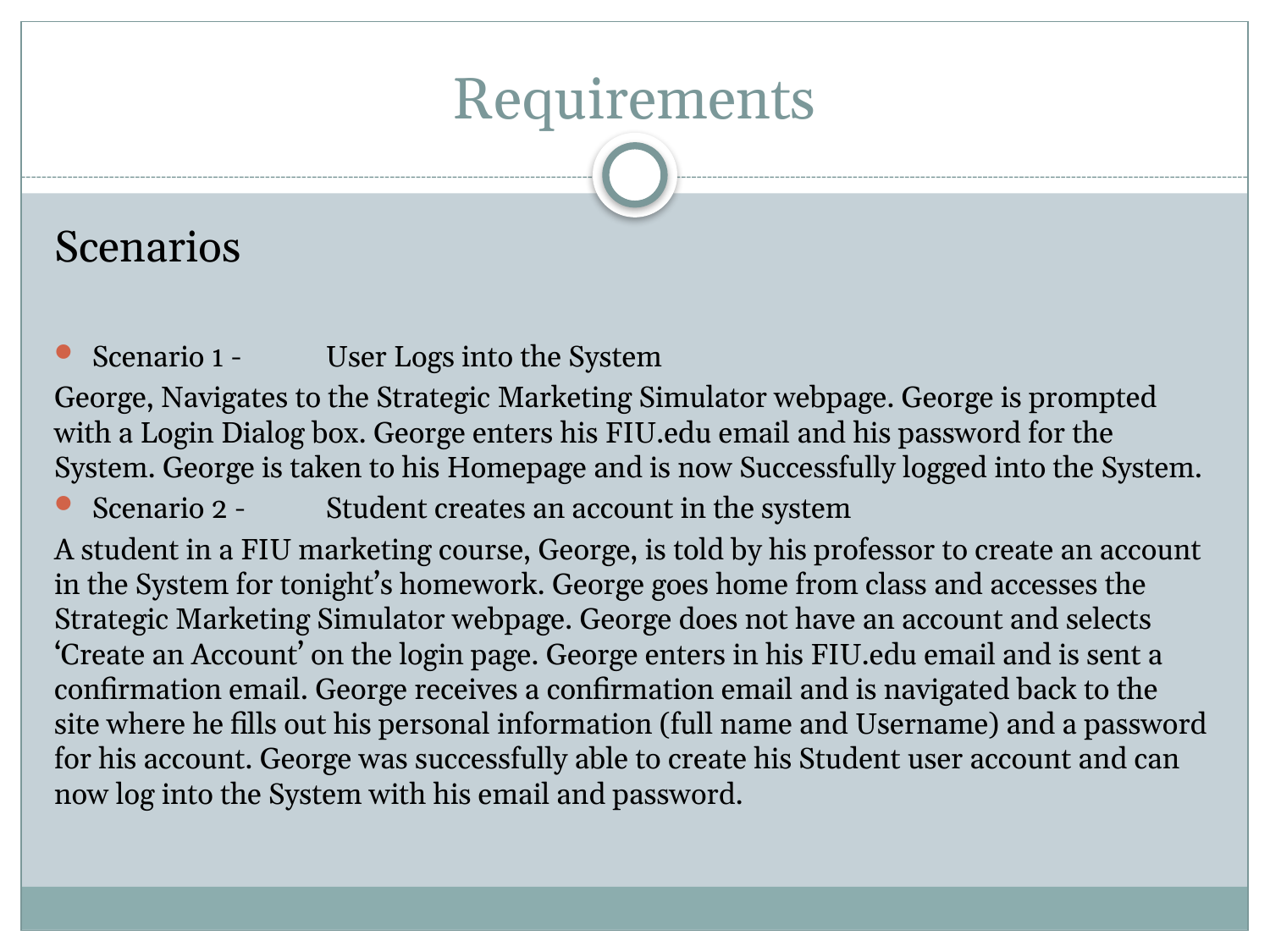

# Requirements
Scenarios

Scenario 1 - 	User Logs into the System
George, Navigates to the Strategic Marketing Simulator webpage. George is prompted with a Login Dialog box. George enters his FIU.edu email and his password for the System. George is taken to his Homepage and is now Successfully logged into the System.
Scenario 2 - 	Student creates an account in the system
A student in a FIU marketing course, George, is told by his professor to create an account in the System for tonight’s homework. George goes home from class and accesses the Strategic Marketing Simulator webpage. George does not have an account and selects ‘Create an Account’ on the login page. George enters in his FIU.edu email and is sent a confirmation email. George receives a confirmation email and is navigated back to the site where he fills out his personal information (full name and Username) and a password for his account. George was successfully able to create his Student user account and can now log into the System with his email and password.